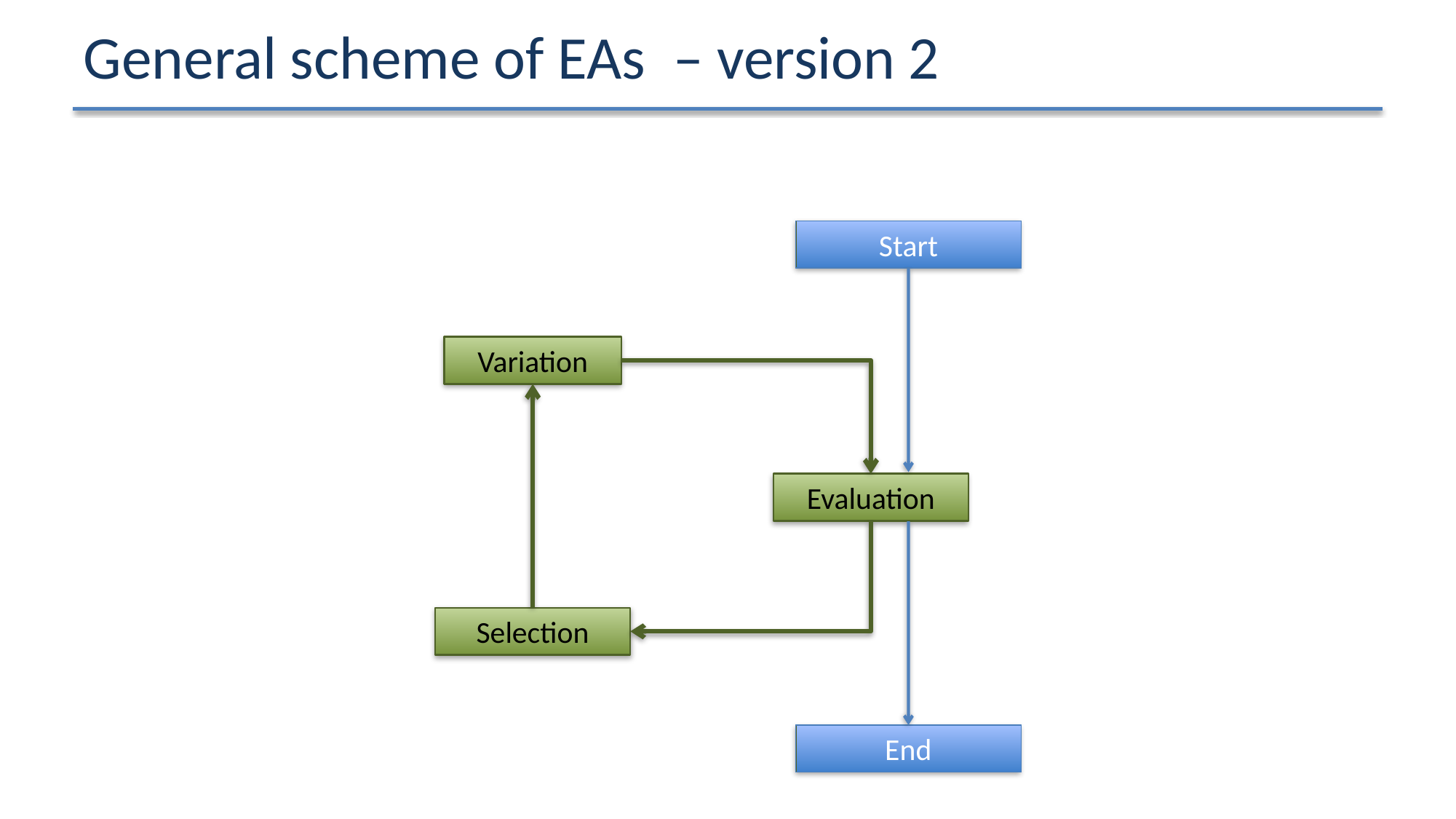

# General scheme of EAs  – version 2
Start
Variation
Evaluation
Selection
End